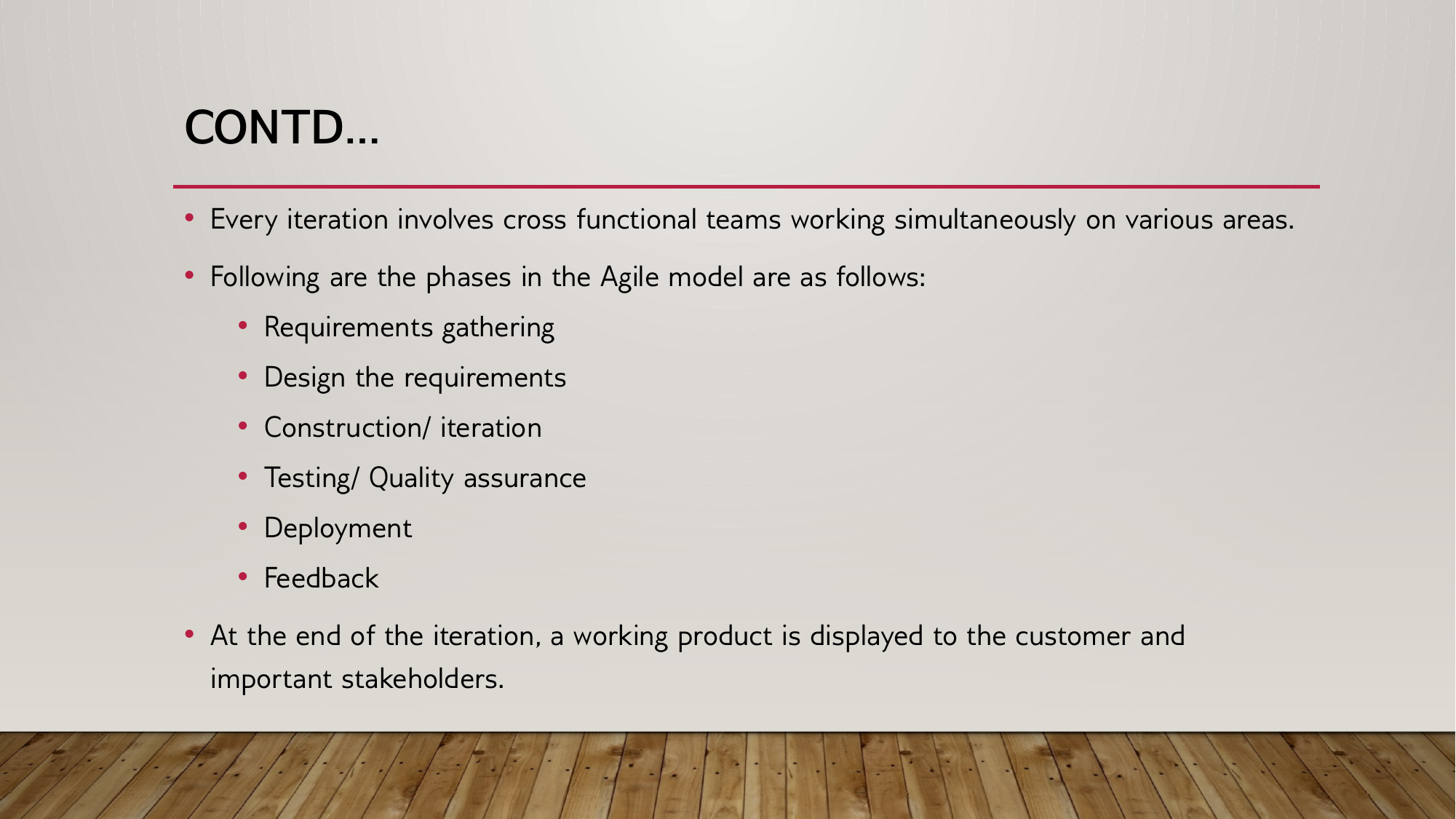

# Contd…
Every iteration involves cross functional teams working simultaneously on various areas.
Following are the phases in the Agile model are as follows:
Requirements gathering
Design the requirements
Construction/ iteration
Testing/ Quality assurance
Deployment
Feedback
At the end of the iteration, a working product is displayed to the customer and important stakeholders.